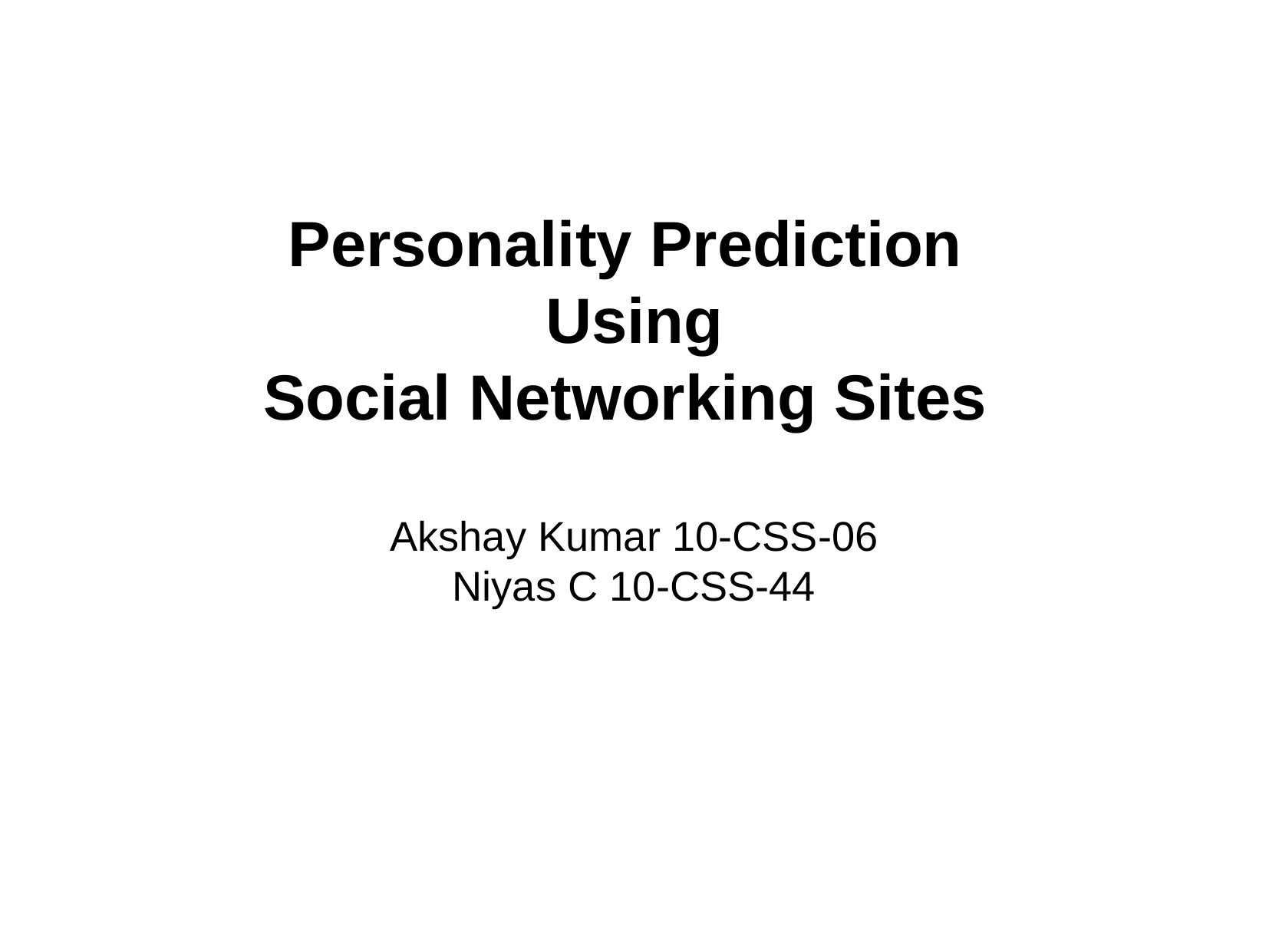

Personality Prediction
Using
Social Networking Sites

Akshay Kumar 10-CSS-06
Niyas C 10-CSS-44